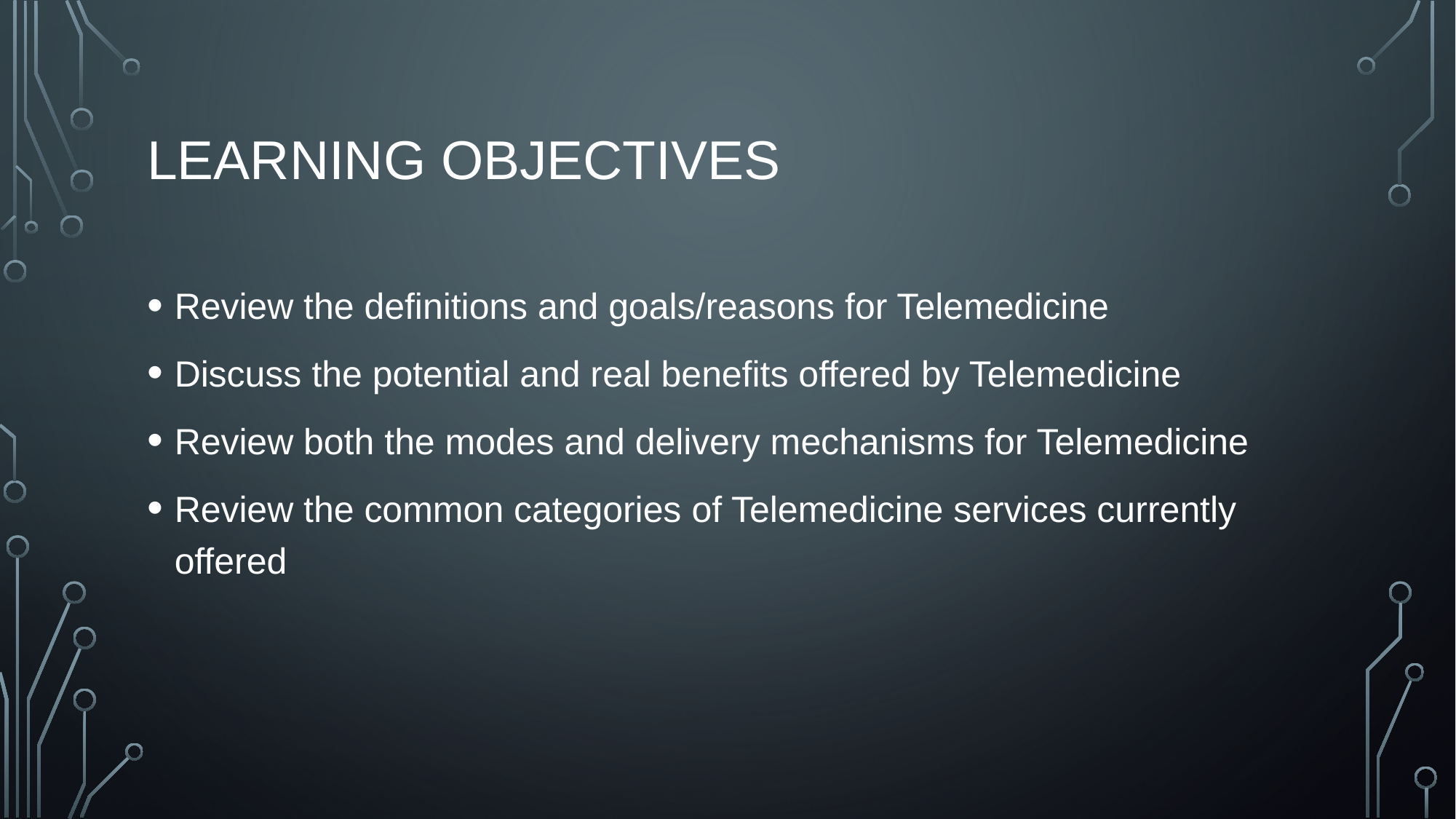

# Learning Objectives
Review the definitions and goals/reasons for Telemedicine
Discuss the potential and real benefits offered by Telemedicine
Review both the modes and delivery mechanisms for Telemedicine
Review the common categories of Telemedicine services currently offered